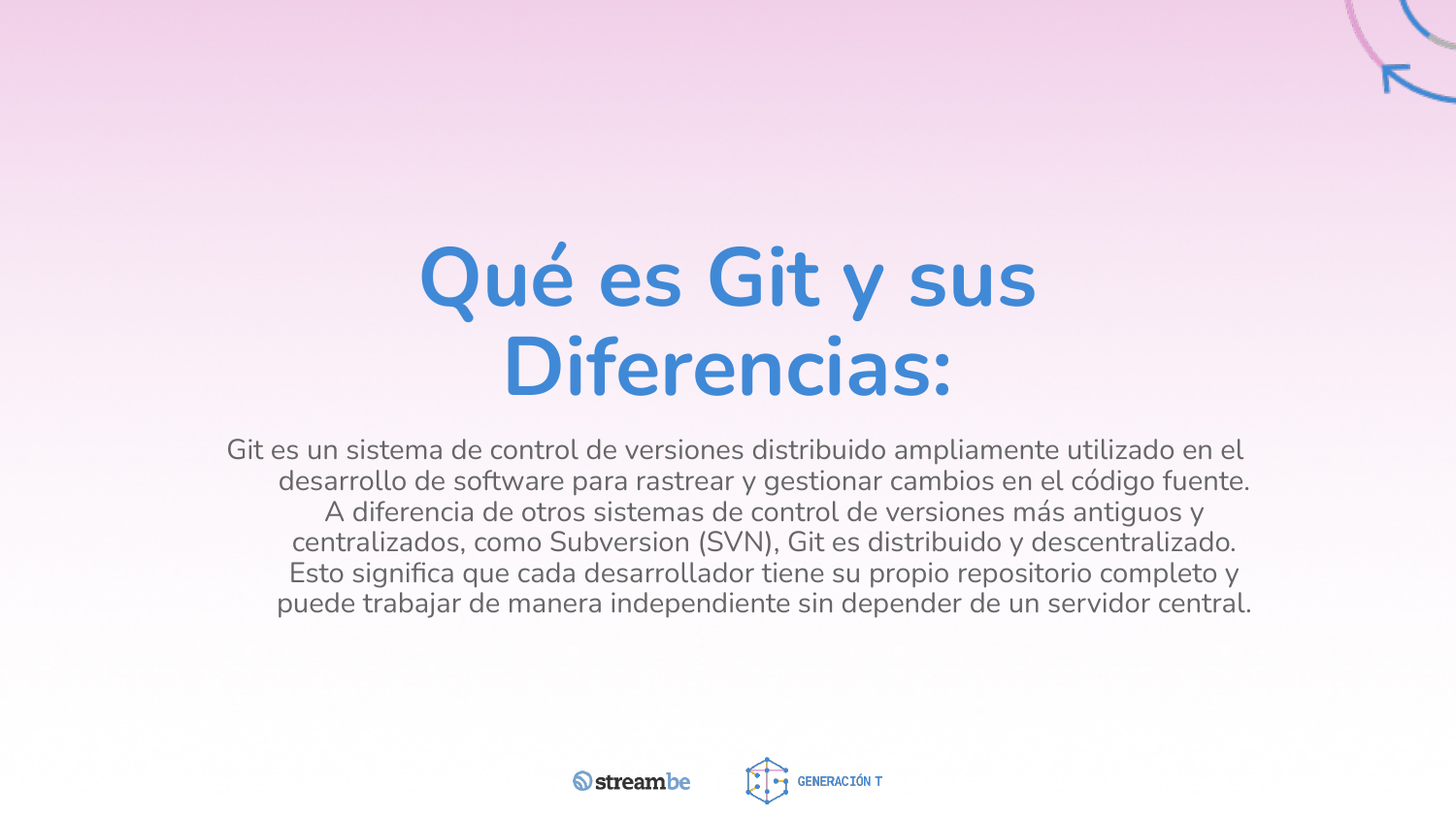

# Qué es Git y sus Diferencias:
Git es un sistema de control de versiones distribuido ampliamente utilizado en el desarrollo de software para rastrear y gestionar cambios en el código fuente. A diferencia de otros sistemas de control de versiones más antiguos y centralizados, como Subversion (SVN), Git es distribuido y descentralizado. Esto significa que cada desarrollador tiene su propio repositorio completo y puede trabajar de manera independiente sin depender de un servidor central.